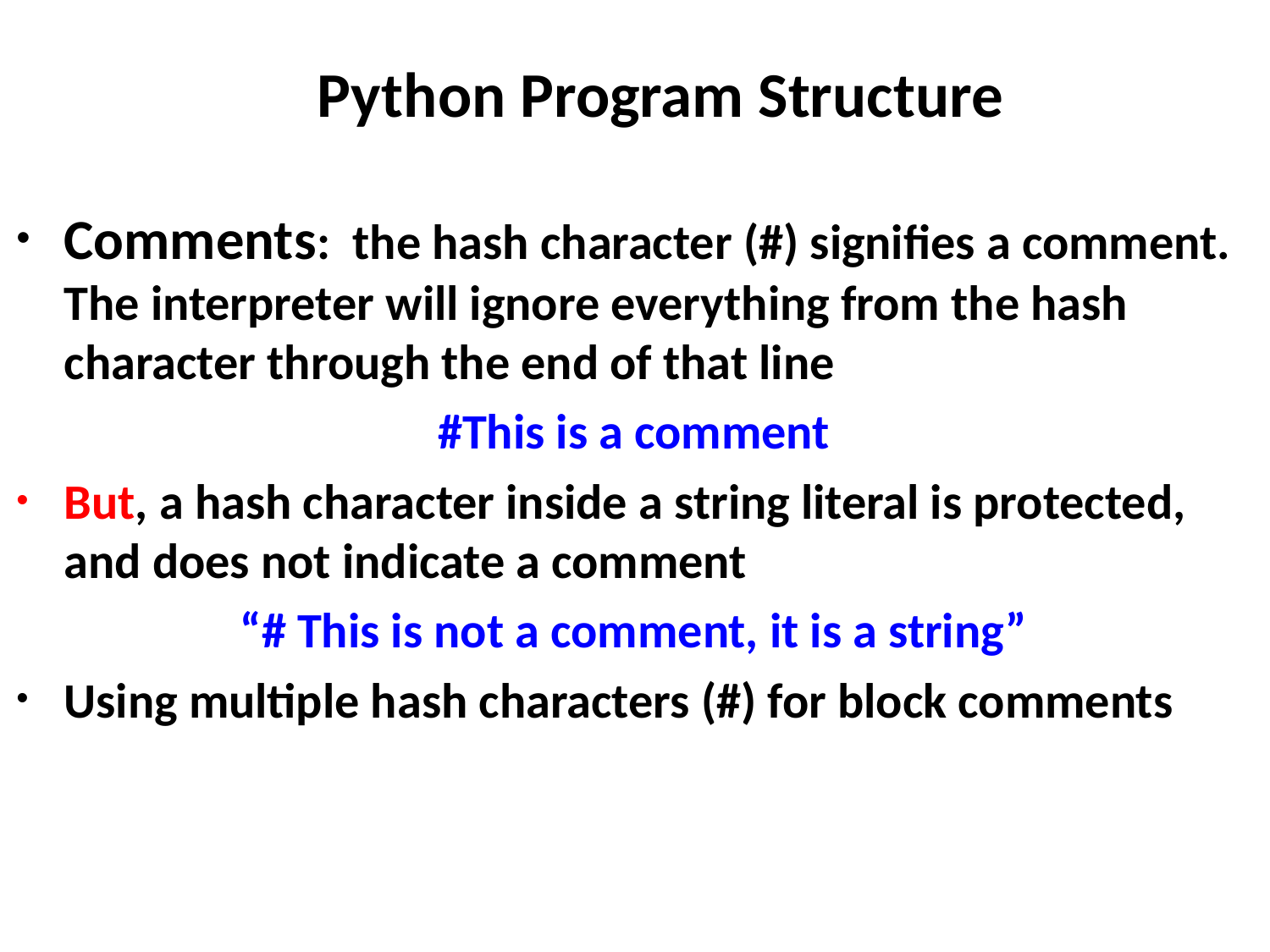

# Python Program Structure
Comments:  the hash character (#) signifies a comment. The interpreter will ignore everything from the hash character through the end of that line
#This is a comment
But, a hash character inside a string literal is protected, and does not indicate a comment
“# This is not a comment, it is a string”
Using multiple hash characters (#) for block comments